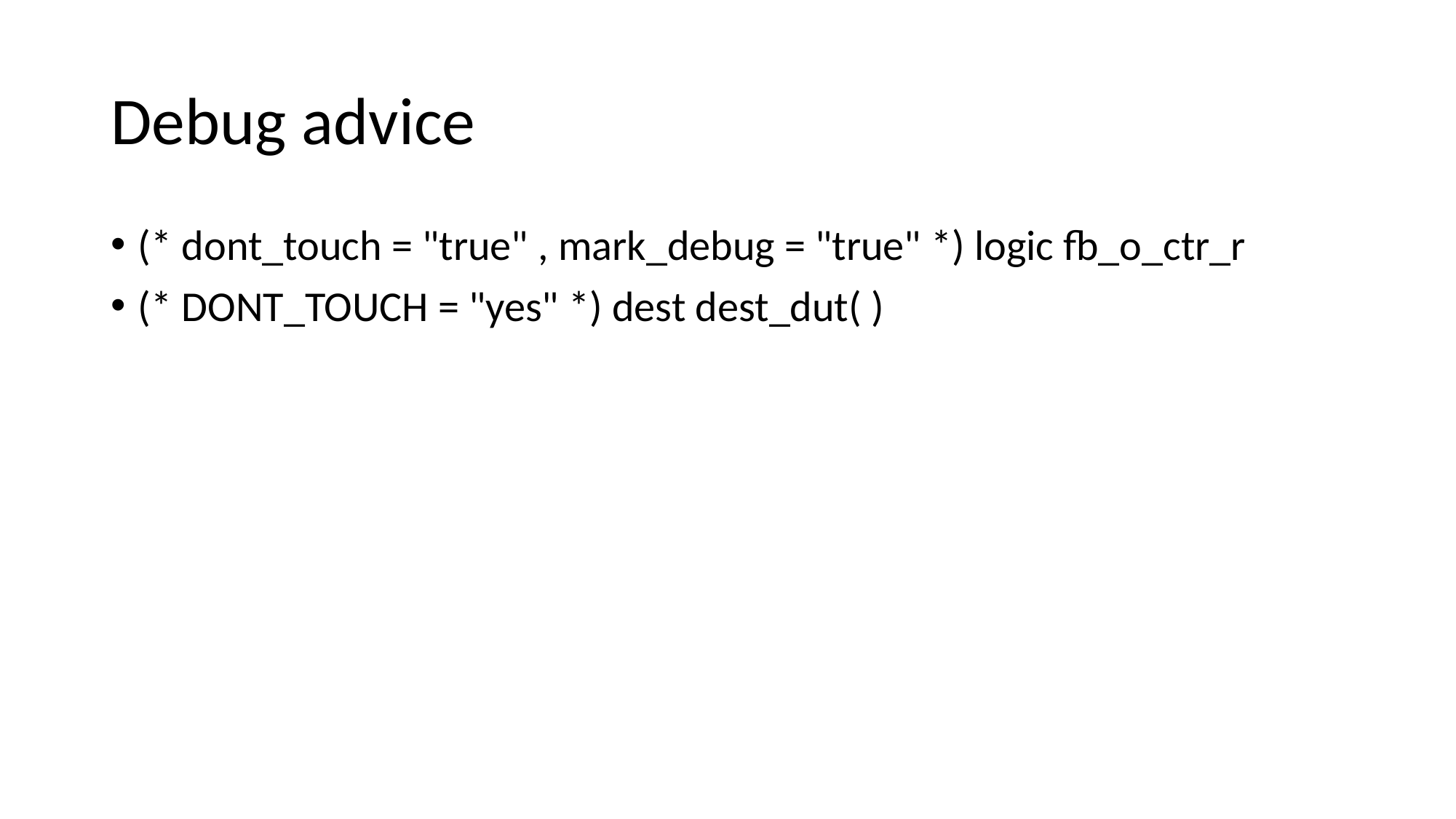

# Debug advice
(* dont_touch = "true" , mark_debug = "true" *) logic fb_o_ctr_r
(* DONT_TOUCH = "yes" *) dest dest_dut( )